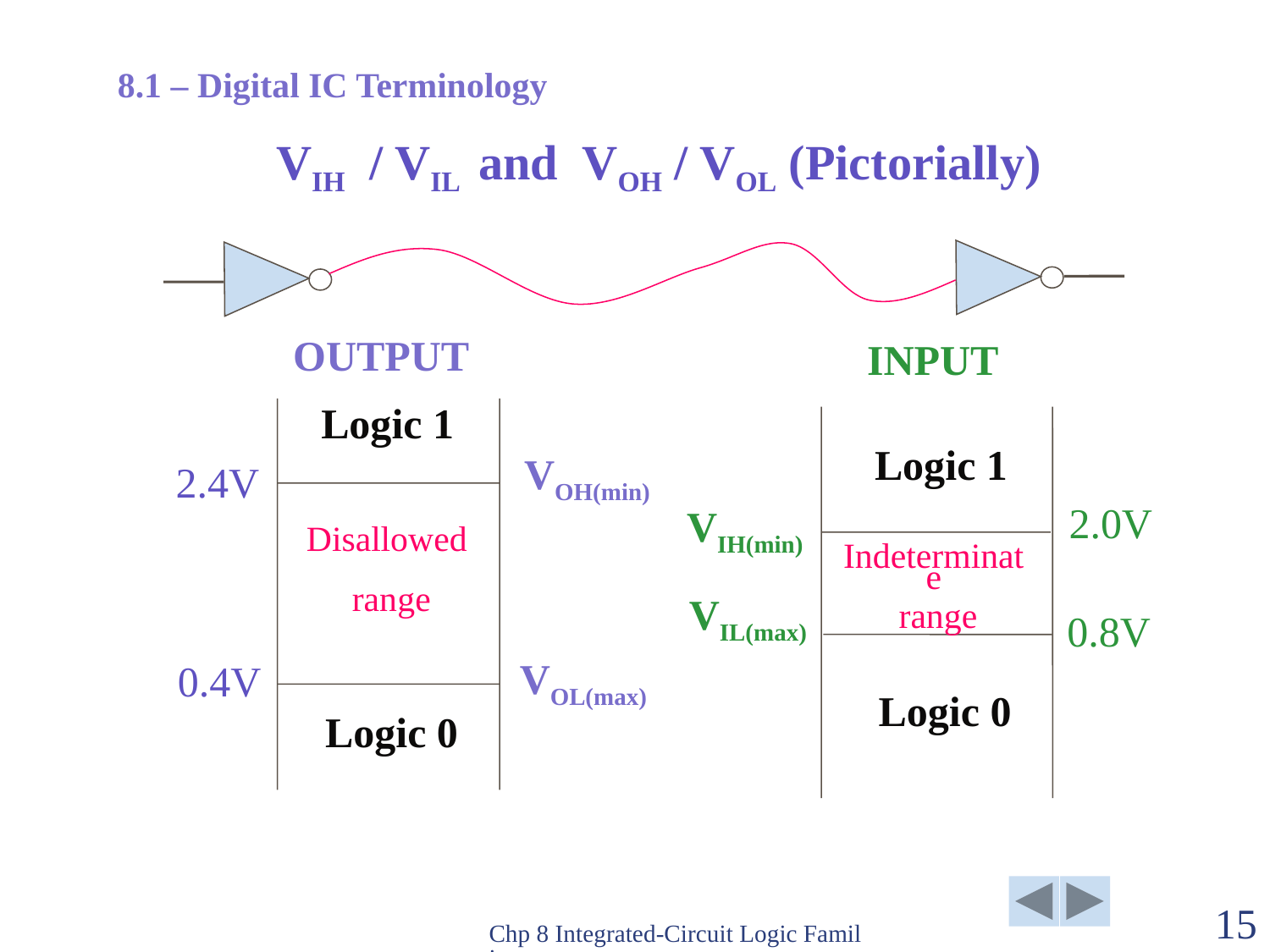

8.1 – Digital IC Terminology
# VIH  / VIL  and  VOH / VOL (Pictorially)

OUTPUT
Logic 1

Disallowed
 range

Logic 0
INPUT

Logic 1

Indeterminate
 range

Logic 0
VOH(min)
2.4V
2.0V
VIH(min)
VIL(max)
0.8V
VOL(max)
0.4V
Chp 8 Integrated-Circuit Logic Families
15